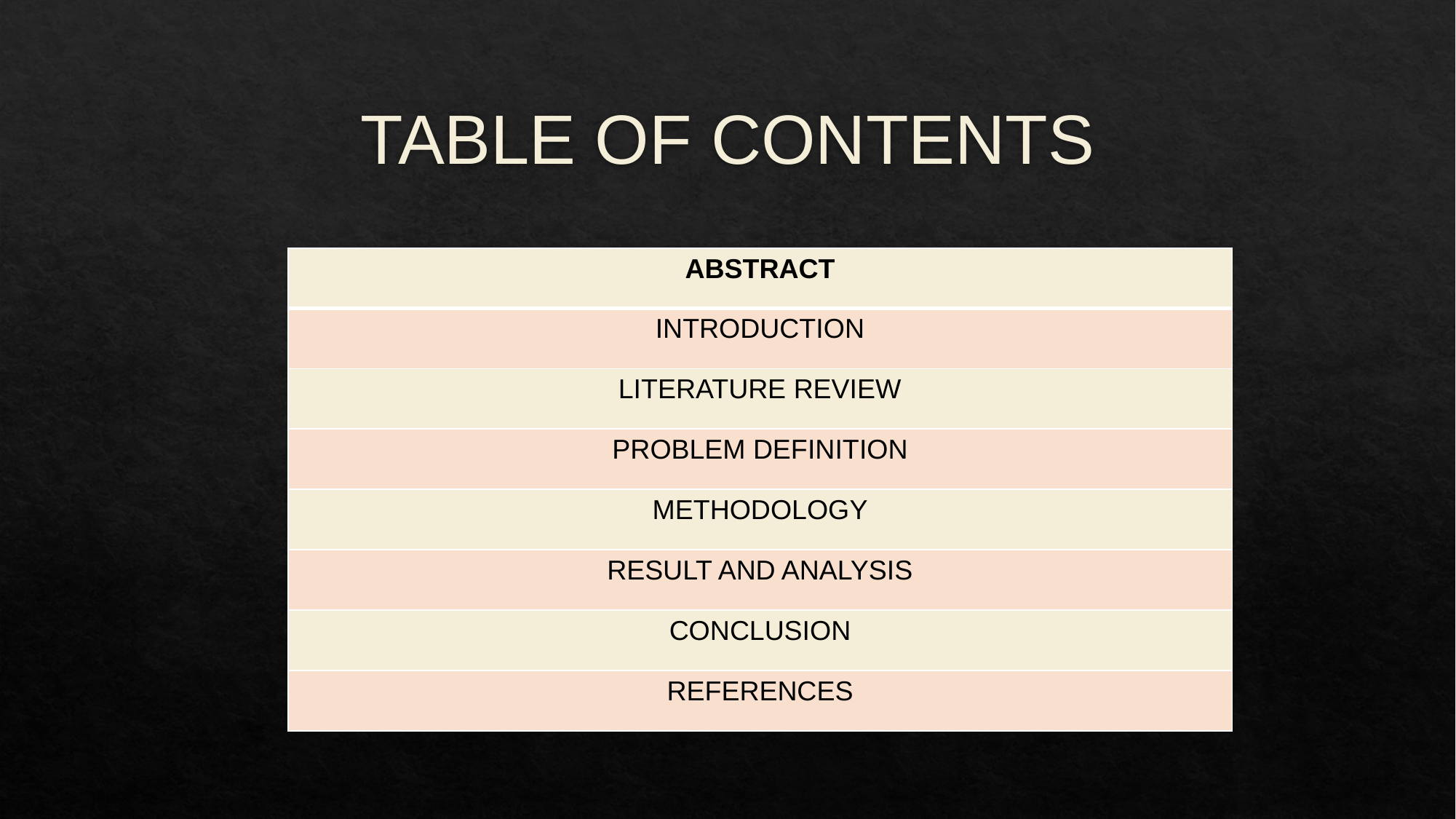

# TABLE OF CONTENTS
| ABSTRACT |
| --- |
| INTRODUCTION |
| LITERATURE REVIEW |
| PROBLEM DEFINITION |
| METHODOLOGY |
| RESULT AND ANALYSIS |
| CONCLUSION |
| REFERENCES |